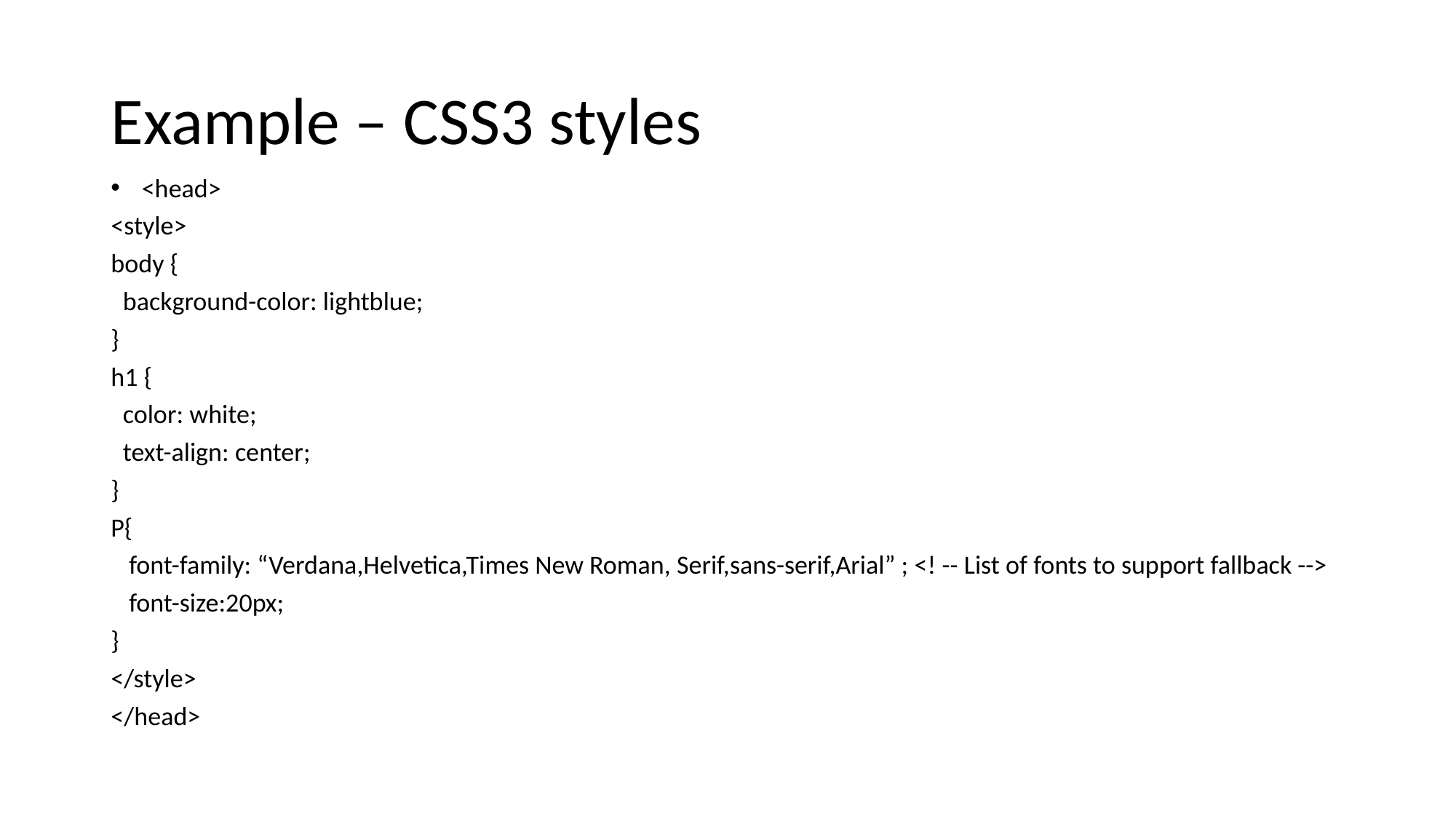

# Example – CSS3 styles
<head>
<style>
body {
  background-color: lightblue;
}
h1 {
  color: white;
  text-align: center;
}
P{
   font-family: “Verdana,Helvetica,Times New Roman, Serif,sans-serif,Arial” ; <! -- List of fonts to support fallback -->
   font-size:20px;
}
</style>
</head>